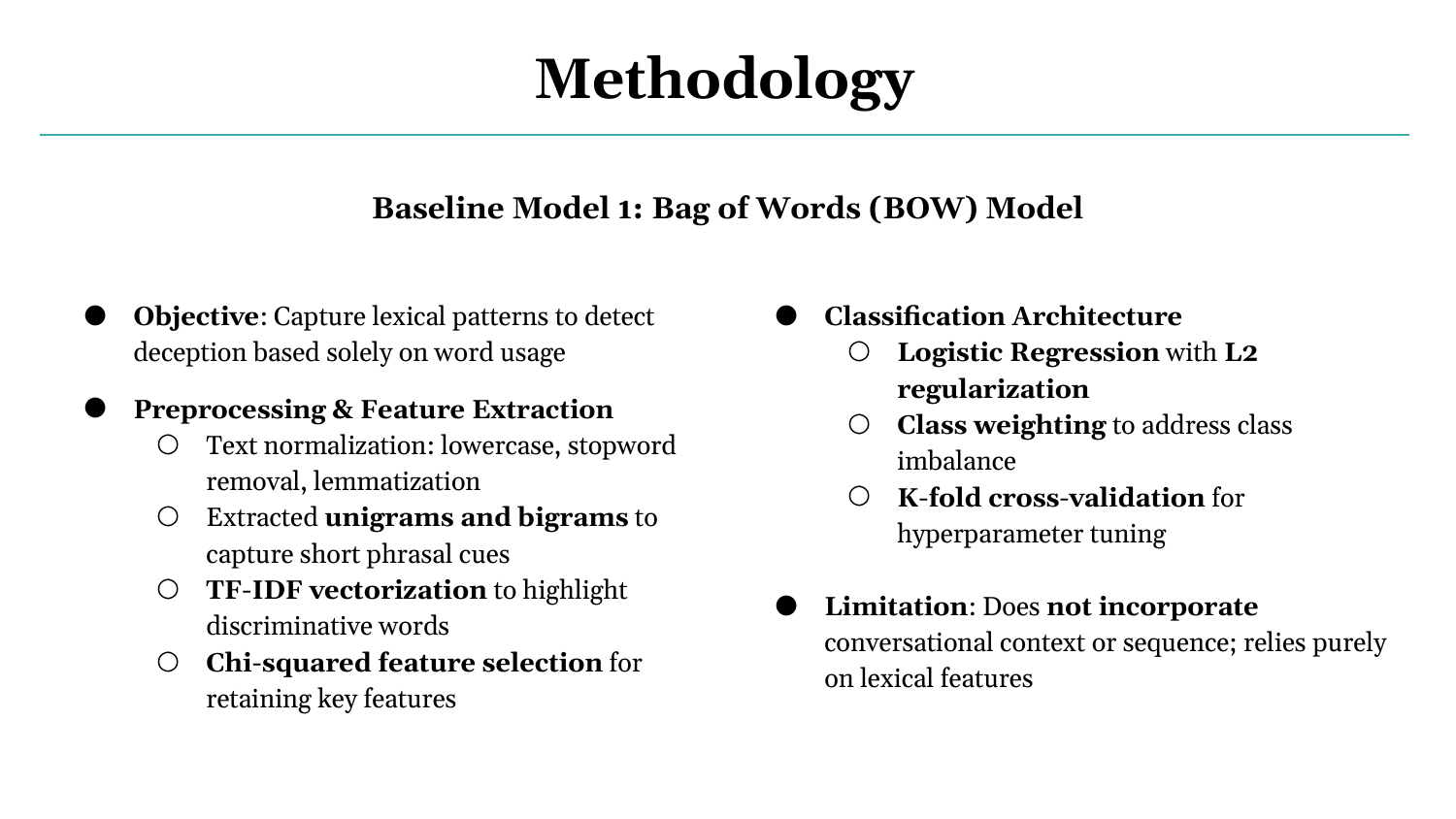

# Methodology
Baseline Model 1: Bag of Words (BOW) Model
Classification Architecture
Logistic Regression with L2 regularization
Class weighting to address class imbalance
K-fold cross-validation for hyperparameter tuning

Limitation: Does not incorporate conversational context or sequence; relies purely on lexical features
Objective: Capture lexical patterns to detect deception based solely on word usage
Preprocessing & Feature Extraction
Text normalization: lowercase, stopword removal, lemmatization
Extracted unigrams and bigrams to capture short phrasal cues
TF-IDF vectorization to highlight discriminative words
Chi-squared feature selection for retaining key features